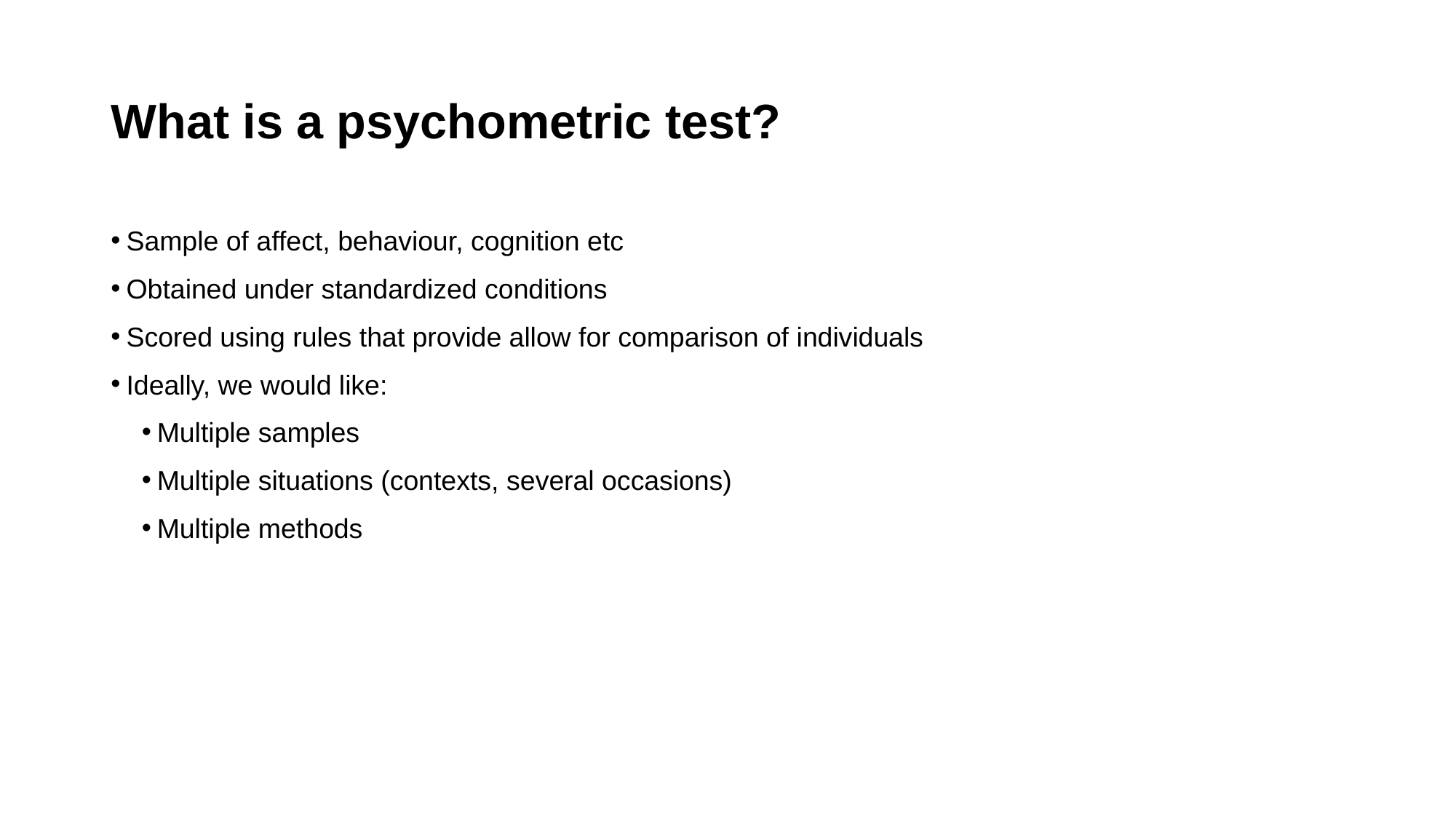

# What is a psychometric test?
Sample of affect, behaviour, cognition etc
Obtained under standardized conditions
Scored using rules that provide allow for comparison of individuals
Ideally, we would like:
Multiple samples
Multiple situations (contexts, several occasions)
Multiple methods